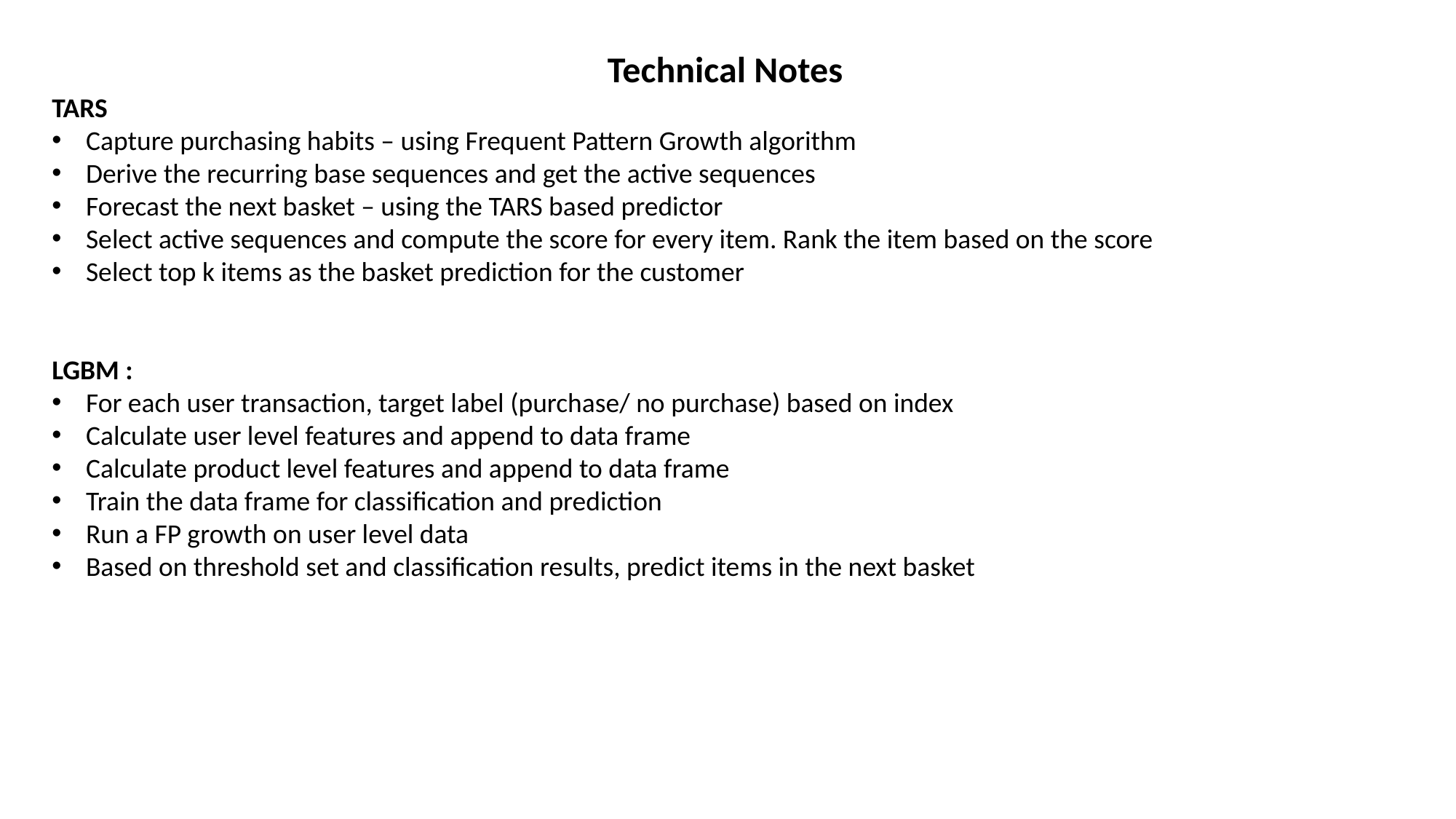

Technical Notes
TARS
Capture purchasing habits – using Frequent Pattern Growth algorithm
Derive the recurring base sequences and get the active sequences
Forecast the next basket – using the TARS based predictor
Select active sequences and compute the score for every item. Rank the item based on the score
Select top k items as the basket prediction for the customer

LGBM :
For each user transaction, target label (purchase/ no purchase) based on index
Calculate user level features and append to data frame
Calculate product level features and append to data frame
Train the data frame for classification and prediction
Run a FP growth on user level data
Based on threshold set and classification results, predict items in the next basket